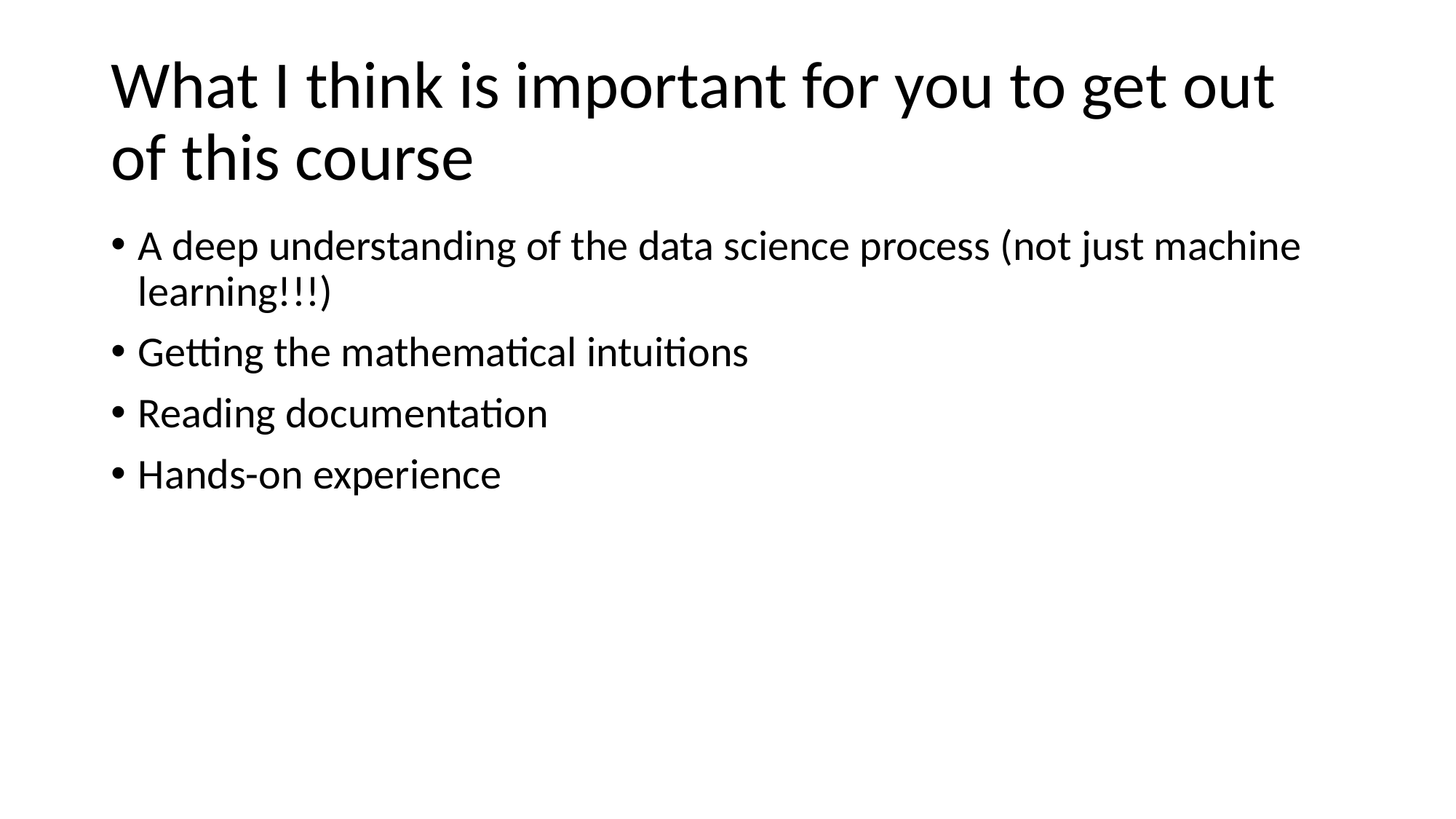

# What I think is important for you to get out of this course
A deep understanding of the data science process (not just machine learning!!!)
Getting the mathematical intuitions
Reading documentation
Hands-on experience